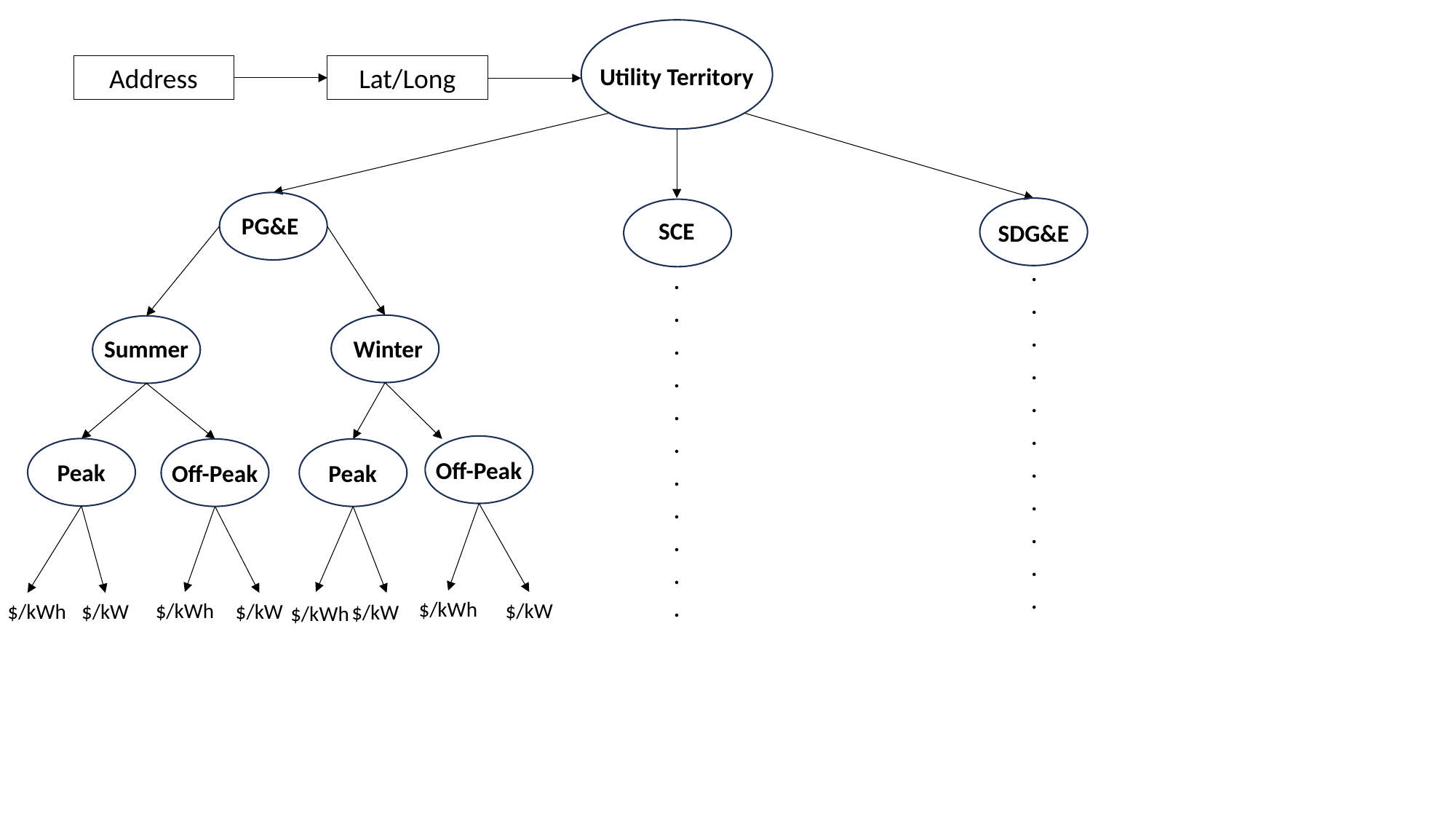

Address
Lat/Long
Utility Territory

PG&E
SCE
SDG&E
.
.
.
.
.
.
.
.
.
.
.
.
.
.
.
.
.
.
.
.
.
.

Summer
Winter

Off-Peak
Peak
Off-Peak
Peak
$/kWh
$/kWh
$/kW
$/kW
$/kWh
$/kW
$/kW
$/kWh